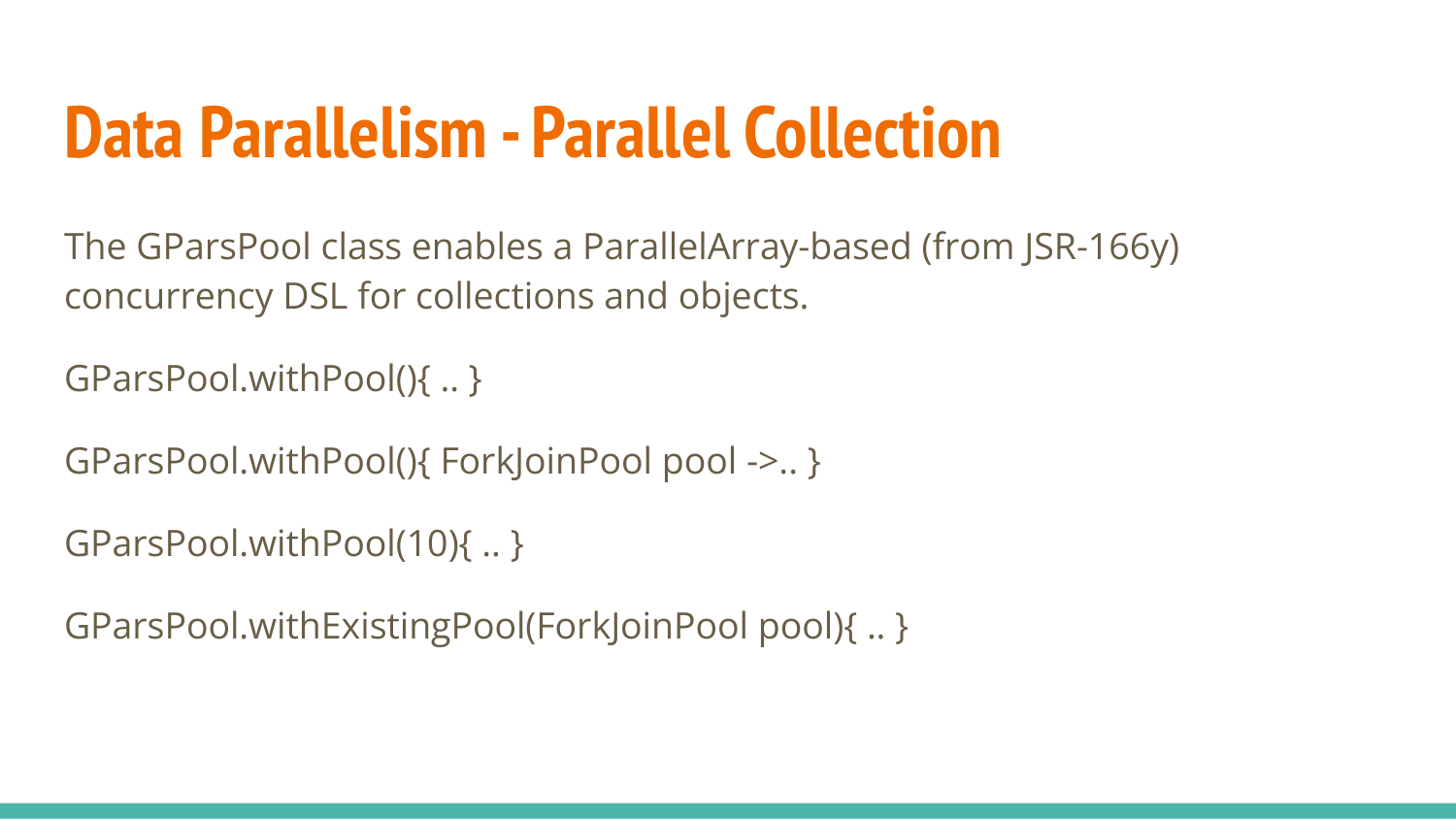

# Data Parallelism - Parallel Collection
The GParsPool class enables a ParallelArray-based (from JSR-166y) concurrency DSL for collections and objects.
GParsPool.withPool(){ .. }
GParsPool.withPool(){ ForkJoinPool pool ->.. }
GParsPool.withPool(10){ .. }
GParsPool.withExistingPool(ForkJoinPool pool){ .. }